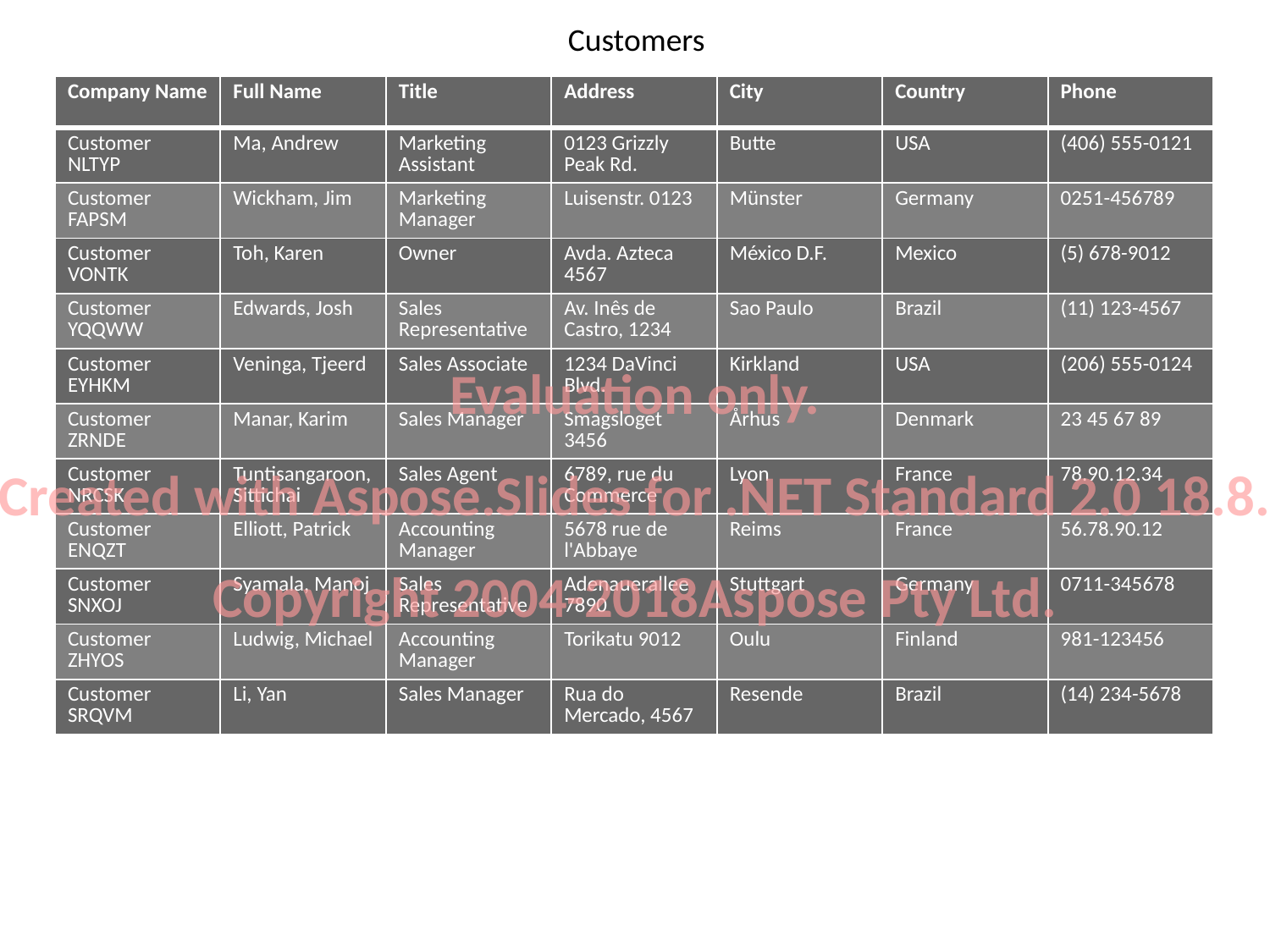

Customers
| Company Name | Full Name | Title | Address | City | Country | Phone |
| --- | --- | --- | --- | --- | --- | --- |
| Customer NLTYP | Ma, Andrew | Marketing Assistant | 0123 Grizzly Peak Rd. | Butte | USA | (406) 555-0121 |
| Customer FAPSM | Wickham, Jim | Marketing Manager | Luisenstr. 0123 | Münster | Germany | 0251-456789 |
| Customer VONTK | Toh, Karen | Owner | Avda. Azteca 4567 | México D.F. | Mexico | (5) 678-9012 |
| Customer YQQWW | Edwards, Josh | Sales Representative | Av. Inês de Castro, 1234 | Sao Paulo | Brazil | (11) 123-4567 |
| Customer EYHKM | Veninga, Tjeerd | Sales Associate | 1234 DaVinci Blvd. | Kirkland | USA | (206) 555-0124 |
| Customer ZRNDE | Manar, Karim | Sales Manager | Smagsloget 3456 | Århus | Denmark | 23 45 67 89 |
| Customer NRCSK | Tuntisangaroon, Sittichai | Sales Agent | 6789, rue du Commerce | Lyon | France | 78.90.12.34 |
| Customer ENQZT | Elliott, Patrick | Accounting Manager | 5678 rue de l'Abbaye | Reims | France | 56.78.90.12 |
| Customer SNXOJ | Syamala, Manoj | Sales Representative | Adenauerallee 7890 | Stuttgart | Germany | 0711-345678 |
| Customer ZHYOS | Ludwig, Michael | Accounting Manager | Torikatu 9012 | Oulu | Finland | 981-123456 |
| Customer SRQVM | Li, Yan | Sales Manager | Rua do Mercado, 4567 | Resende | Brazil | (14) 234-5678 |
Evaluation only.
Created with Aspose.Slides for .NET Standard 2.0 18.8.
Copyright 2004-2018Aspose Pty Ltd.
Evaluation only.
Created with Aspose.Slides for .NET Standard 2.0 18.8.
Copyright 2004-2018Aspose Pty Ltd.